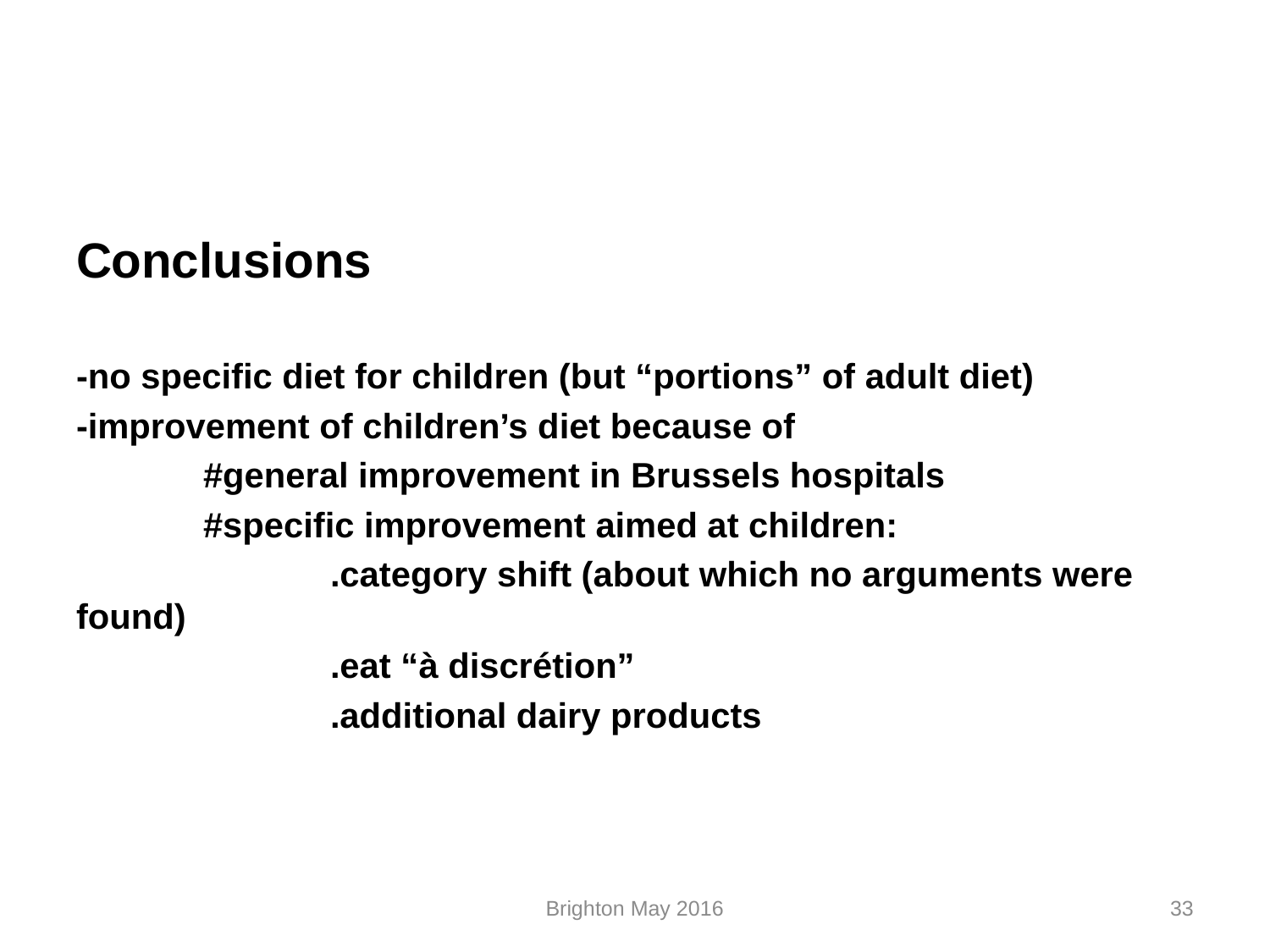

#
Conclusions

-no specific diet for children (but “portions” of adult diet)
-improvement of children’s diet because of
	#general improvement in Brussels hospitals
	#specific improvement aimed at children:
		.category shift (about which no arguments were found)
		.eat “à discrétion”
		.additional dairy products
Brighton May 2016
33